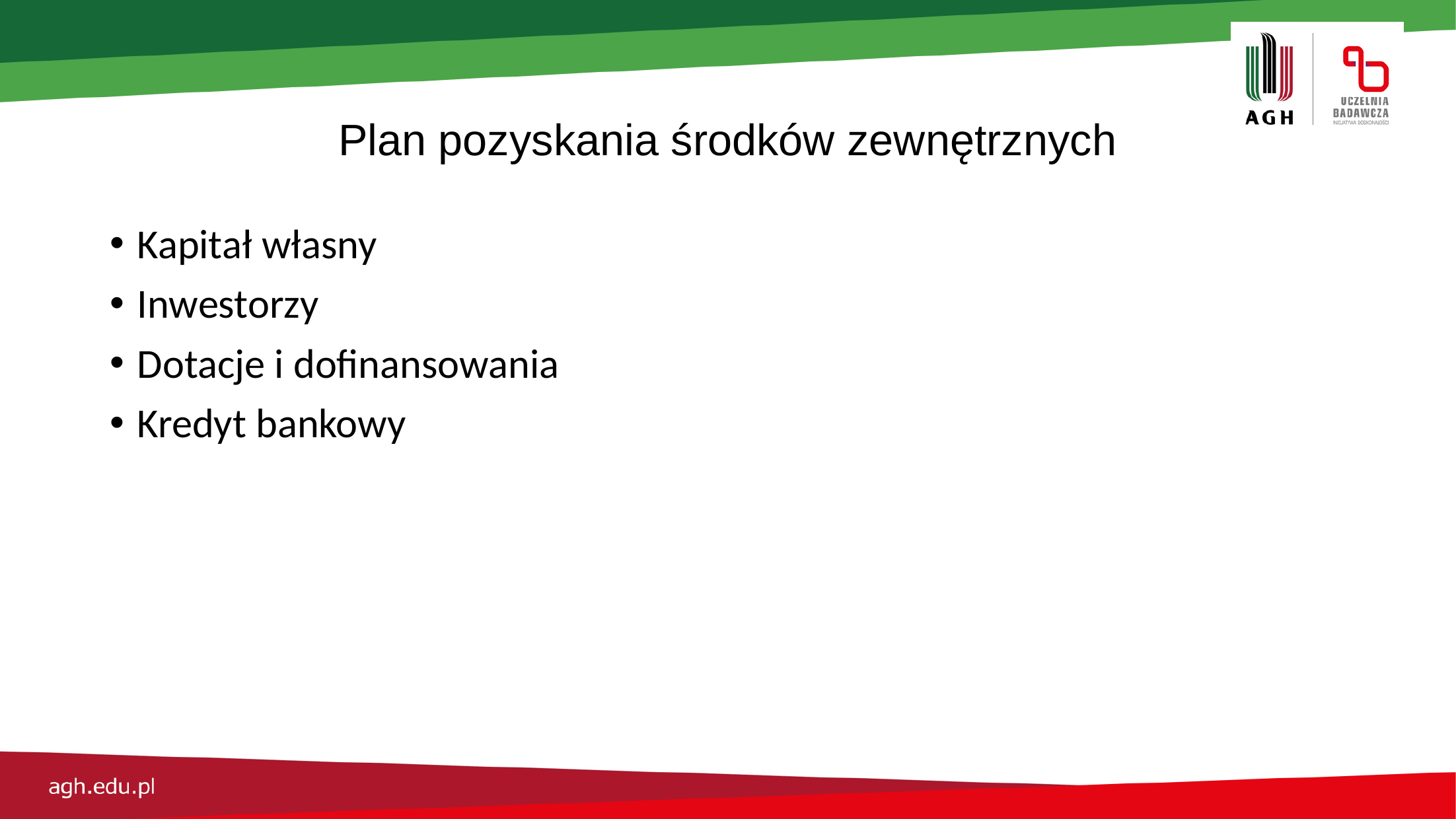

# Plan pozyskania środków zewnętrznych
Kapitał własny
Inwestorzy
Dotacje i dofinansowania
Kredyt bankowy